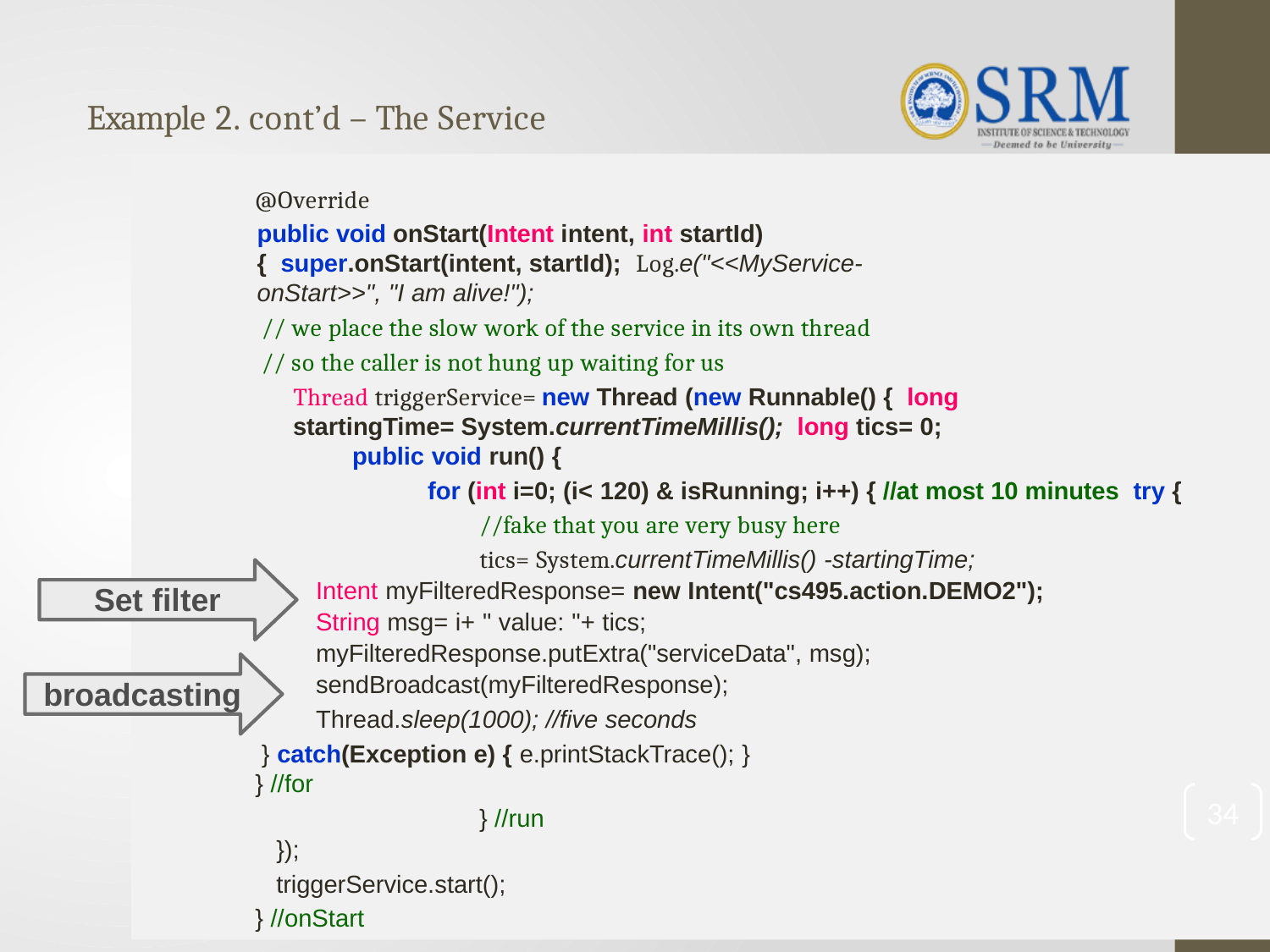

# Example 2. cont’d – The Service

@Override
public void onStart(Intent intent, int startId) {  super.onStart(intent, startId);  Log.e("<<MyService-onStart>>", "I am alive!");
// we place the slow work of the service in its own thread
// so the caller is not hung up waiting for us
Thread triggerService= new Thread (new Runnable() {  long startingTime= System.currentTimeMillis();  long tics= 0;
public void run() {
for (int i=0; (i< 120) & isRunning; i++) { //at most 10 minutes  try {
//fake that you are very busy here
tics= System.currentTimeMillis() -startingTime;
Intent myFilteredResponse= new Intent("cs495.action.DEMO2");
String msg= i+ " value: "+ tics;
myFilteredResponse.putExtra("serviceData", msg);
sendBroadcast(myFilteredResponse);
Thread.sleep(1000); //five seconds
} catch(Exception e) { e.printStackTrace(); }
} //for
} //run
});
triggerService.start();
} //onStart

Set filter

broadcasting
34